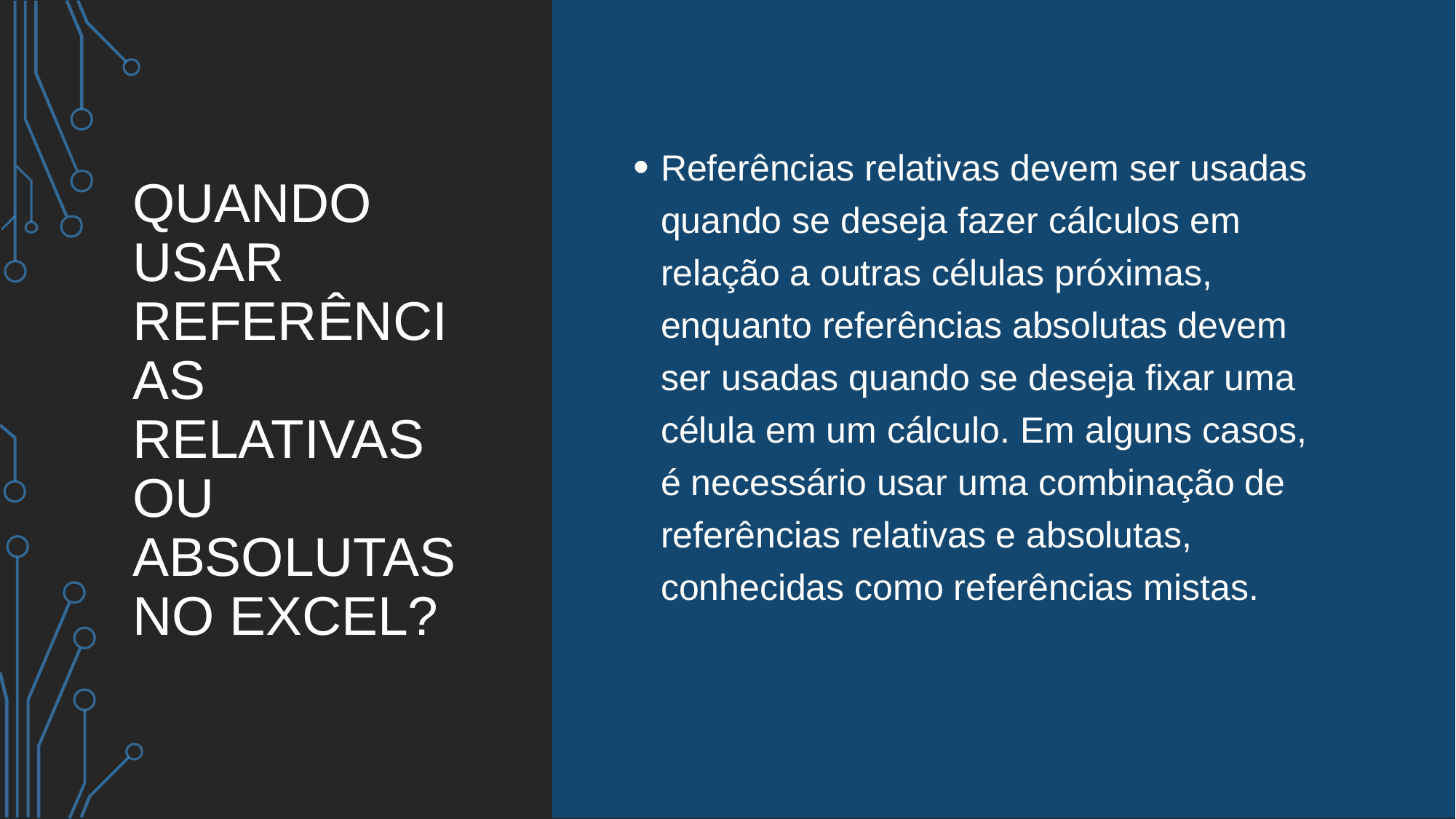

# Quando usar referências relativas ou absolutas no Excel?
Referências relativas devem ser usadas quando se deseja fazer cálculos em relação a outras células próximas, enquanto referências absolutas devem ser usadas quando se deseja fixar uma célula em um cálculo. Em alguns casos, é necessário usar uma combinação de referências relativas e absolutas, conhecidas como referências mistas.